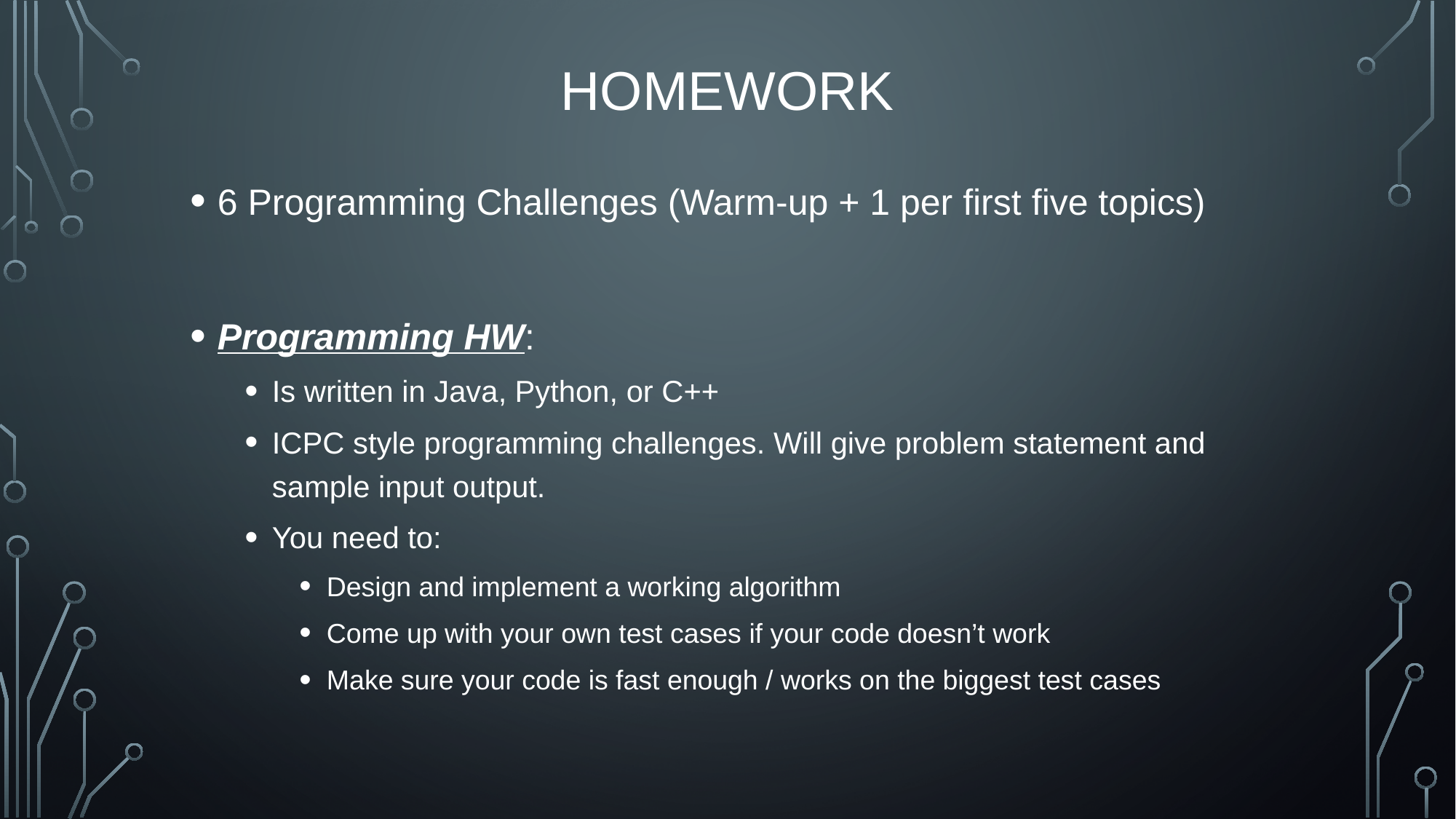

# Homework
6 Programming Challenges (Warm-up + 1 per first five topics)

Programming HW:
Is written in Java, Python, or C++
ICPC style programming challenges. Will give problem statement and sample input output.
You need to:
Design and implement a working algorithm
Come up with your own test cases if your code doesn’t work
Make sure your code is fast enough / works on the biggest test cases